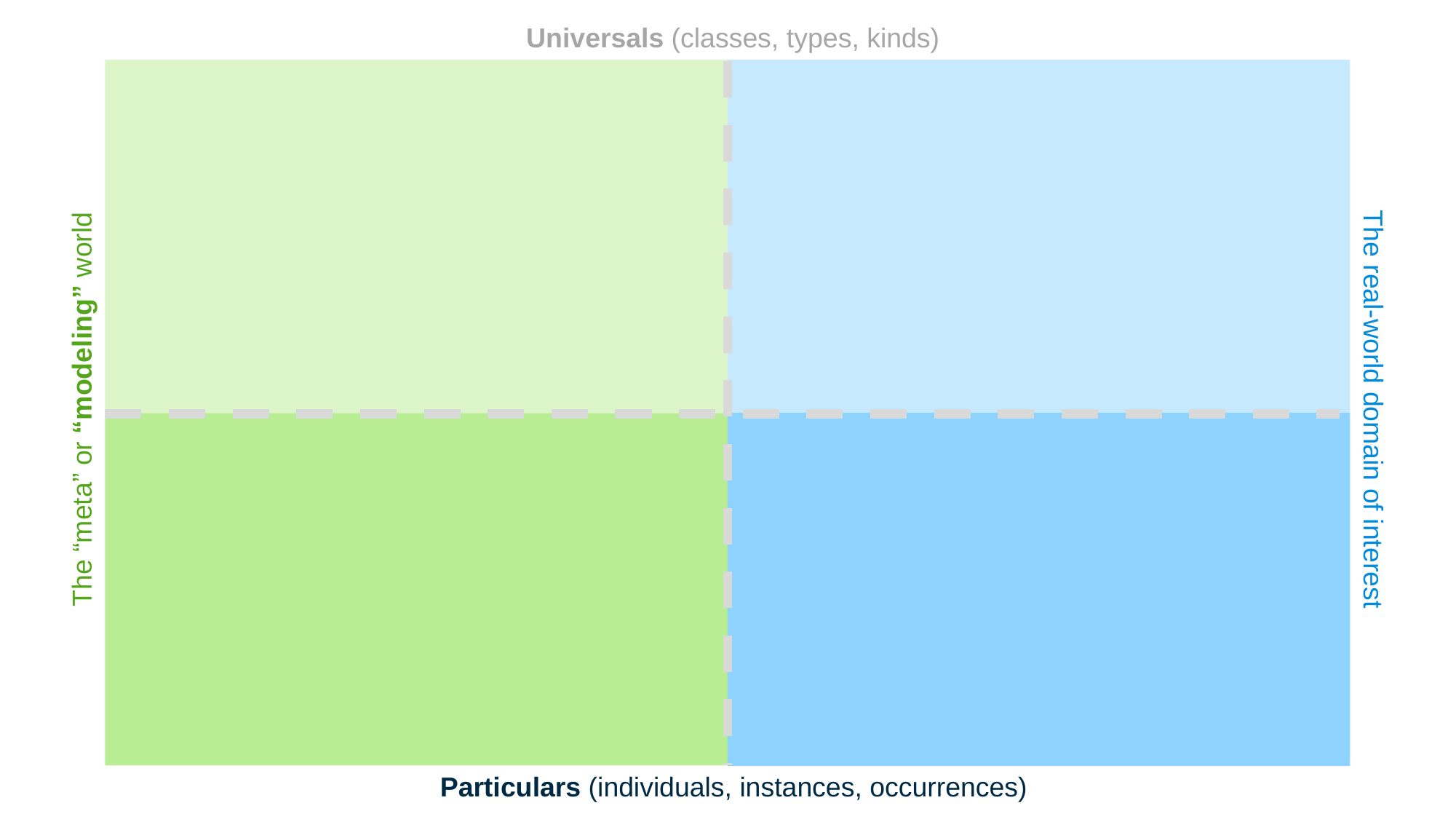

Universals (classes, types, kinds)

The real-world domain of interest
The “meta” or “modeling” world

Particulars (individuals, instances, occurrences)